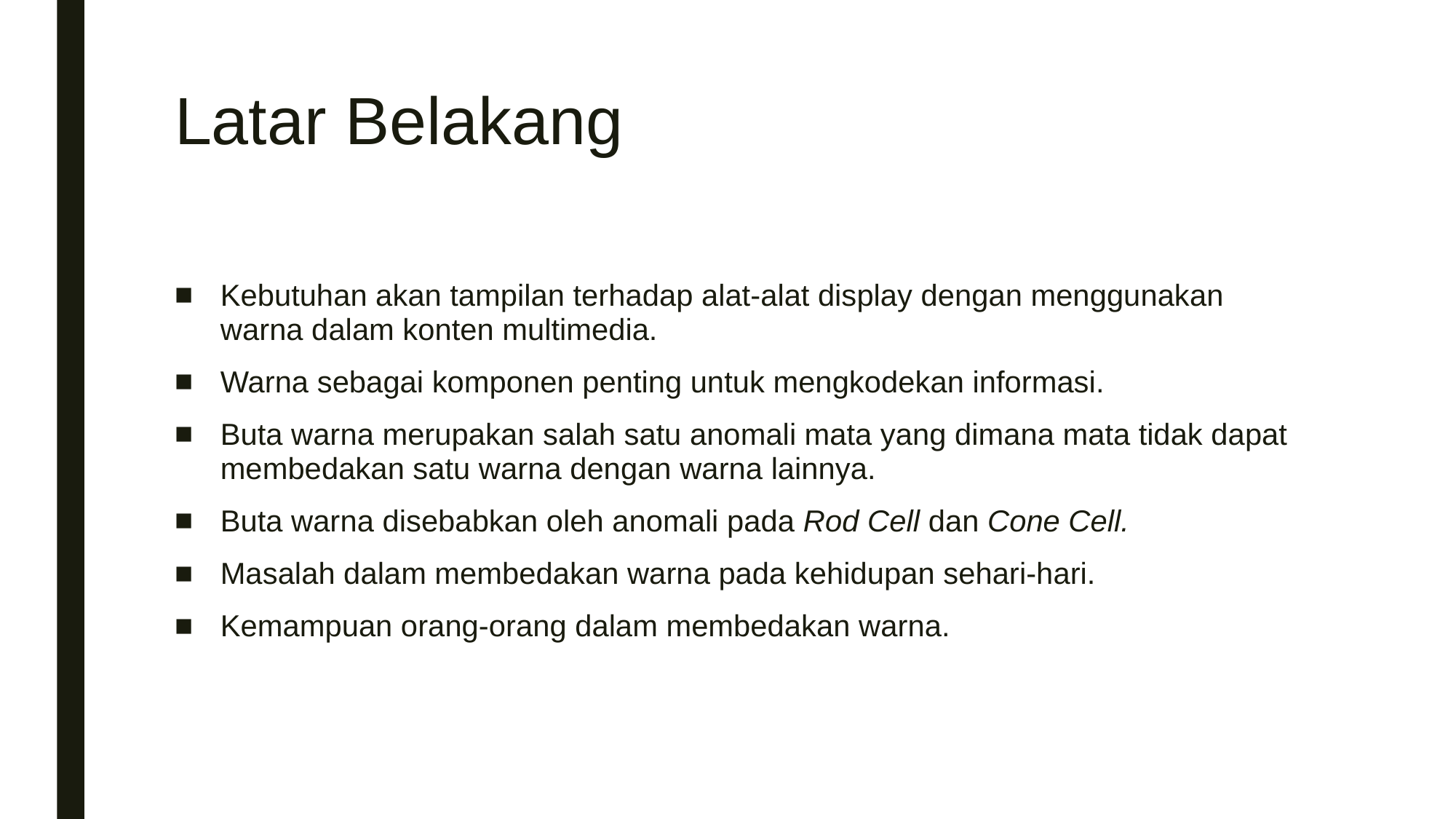

# Latar Belakang
Kebutuhan akan tampilan terhadap alat-alat display dengan menggunakan warna dalam konten multimedia.
Warna sebagai komponen penting untuk mengkodekan informasi.
Buta warna merupakan salah satu anomali mata yang dimana mata tidak dapat membedakan satu warna dengan warna lainnya.
Buta warna disebabkan oleh anomali pada Rod Cell dan Cone Cell.
Masalah dalam membedakan warna pada kehidupan sehari-hari.
Kemampuan orang-orang dalam membedakan warna.